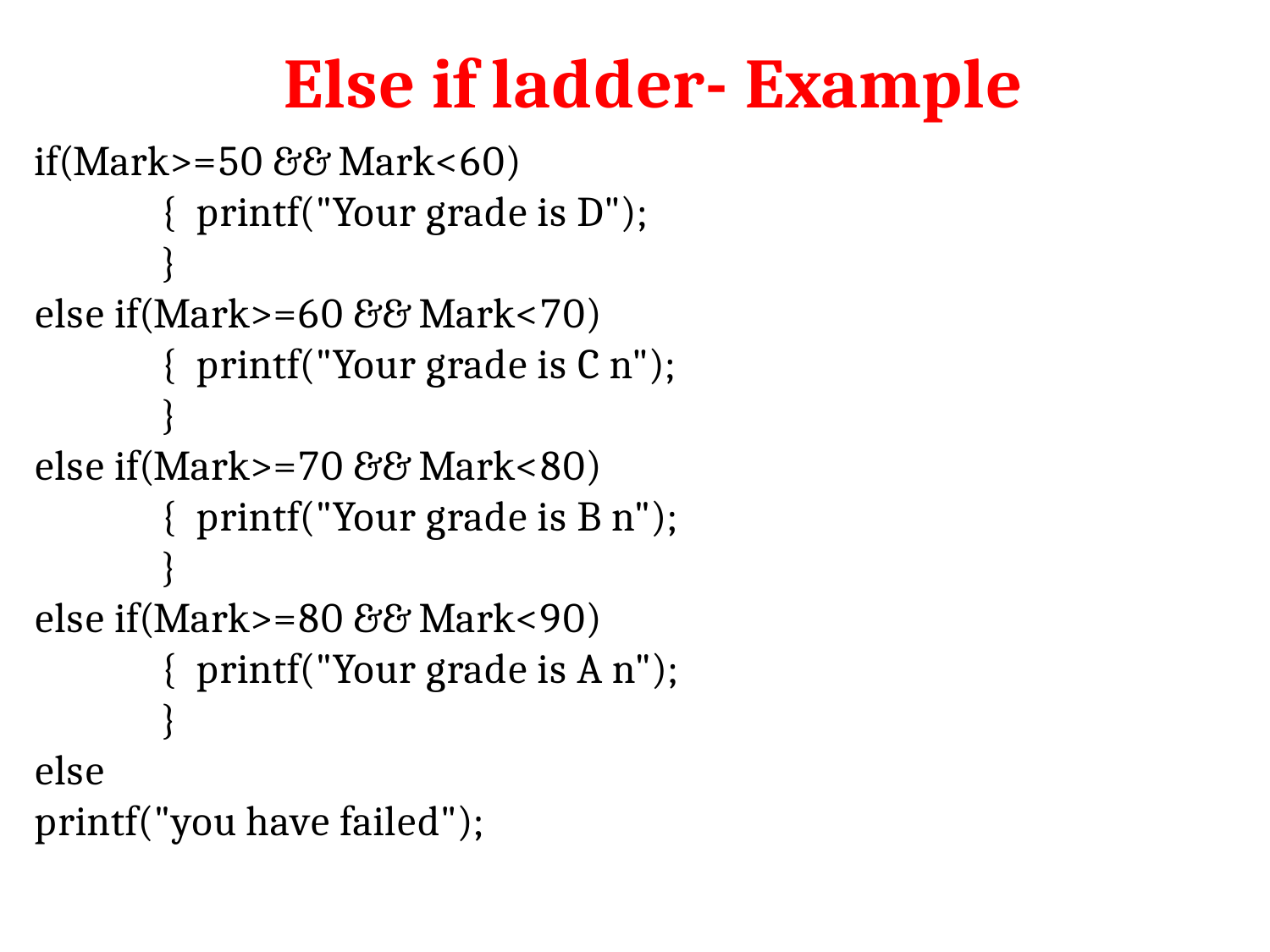

# Else if ladder- Example
if(Mark>=50 && Mark<60)
	{  printf("Your grade is D");
	}
else if(Mark>=60 && Mark<70)
	{  printf("Your grade is C n");
	}
else if(Mark>=70 && Mark<80)
	{  printf("Your grade is B n");
	}
else if(Mark>=80 && Mark<90)
	{  printf("Your grade is A n");
	}
else
printf("you have failed");